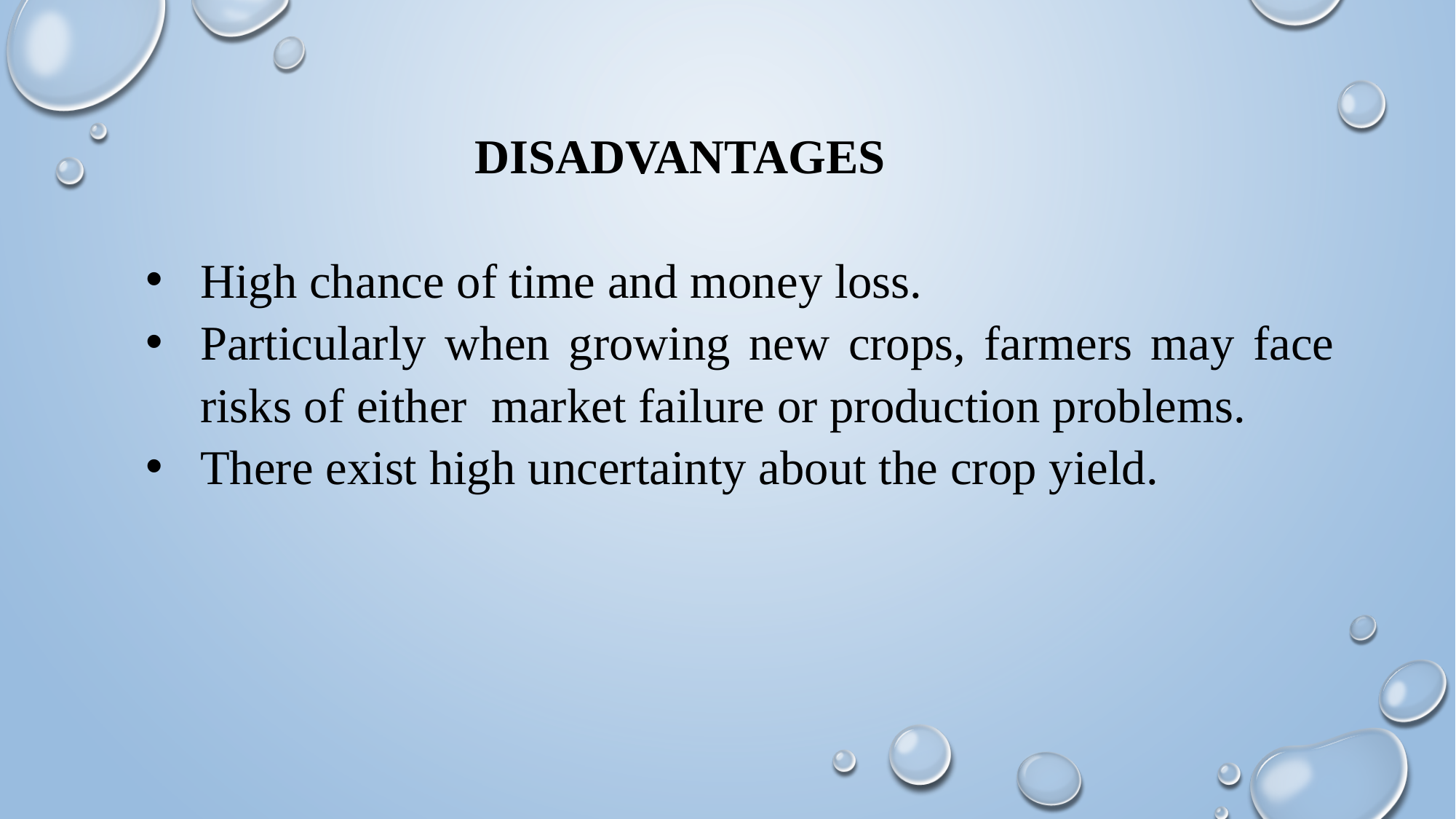

DISADVANTAGES

High chance of time and money loss.
Particularly when growing new crops, farmers may face risks of either  market failure or production problems.
There exist high uncertainty about the crop yield.